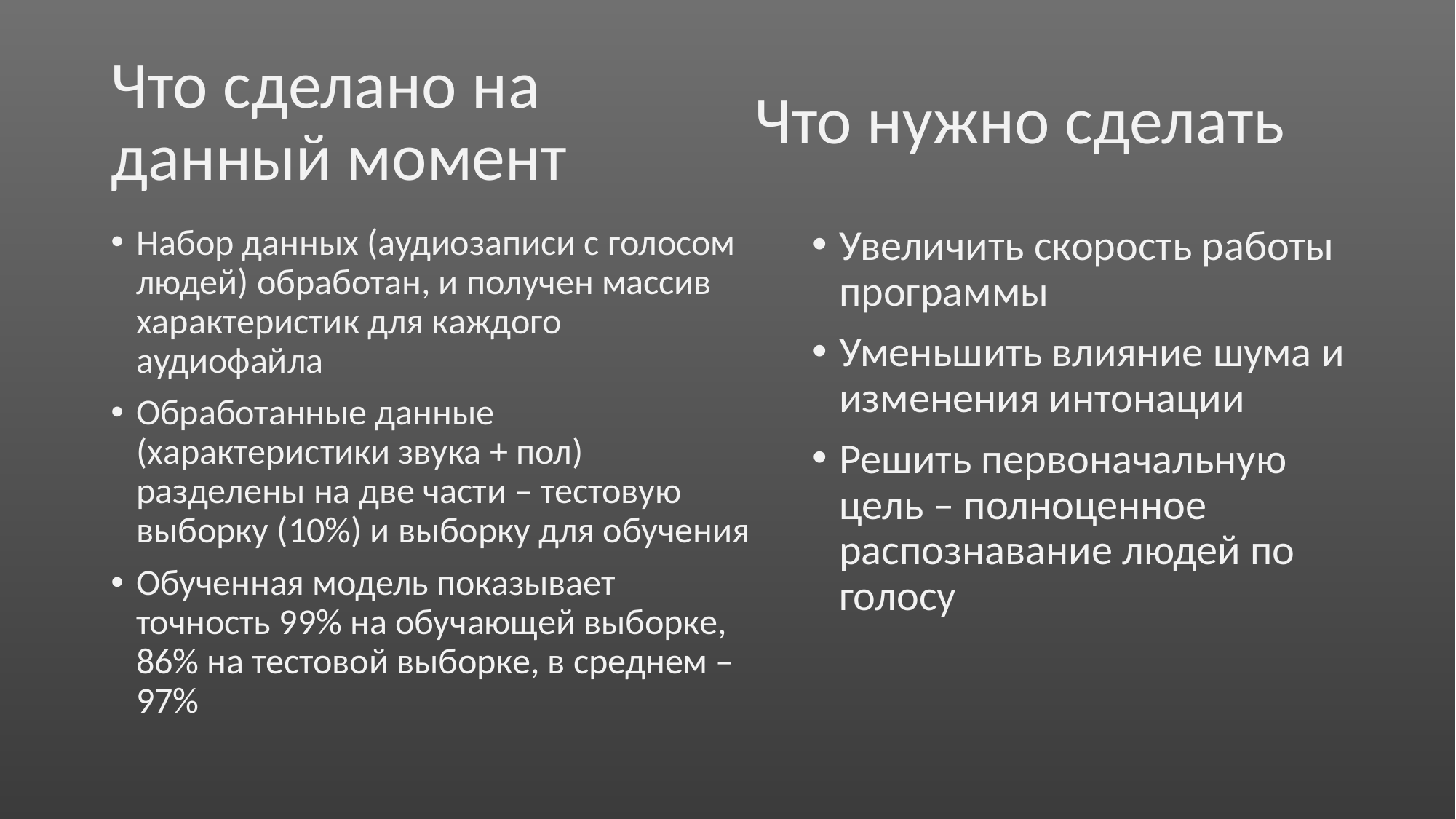

Что нужно сделать
# Что сделано на данный момент
Набор данных (аудиозаписи с голосом людей) обработан, и получен массив характеристик для каждого аудиофайла
Обработанные данные (характеристики звука + пол) разделены на две части – тестовую выборку (10%) и выборку для обучения
Обученная модель показывает точность 99% на обучающей выборке, 86% на тестовой выборке, в среднем – 97%
Увеличить скорость работы программы
Уменьшить влияние шума и изменения интонации
Решить первоначальную цель – полноценное распознавание людей по голосу